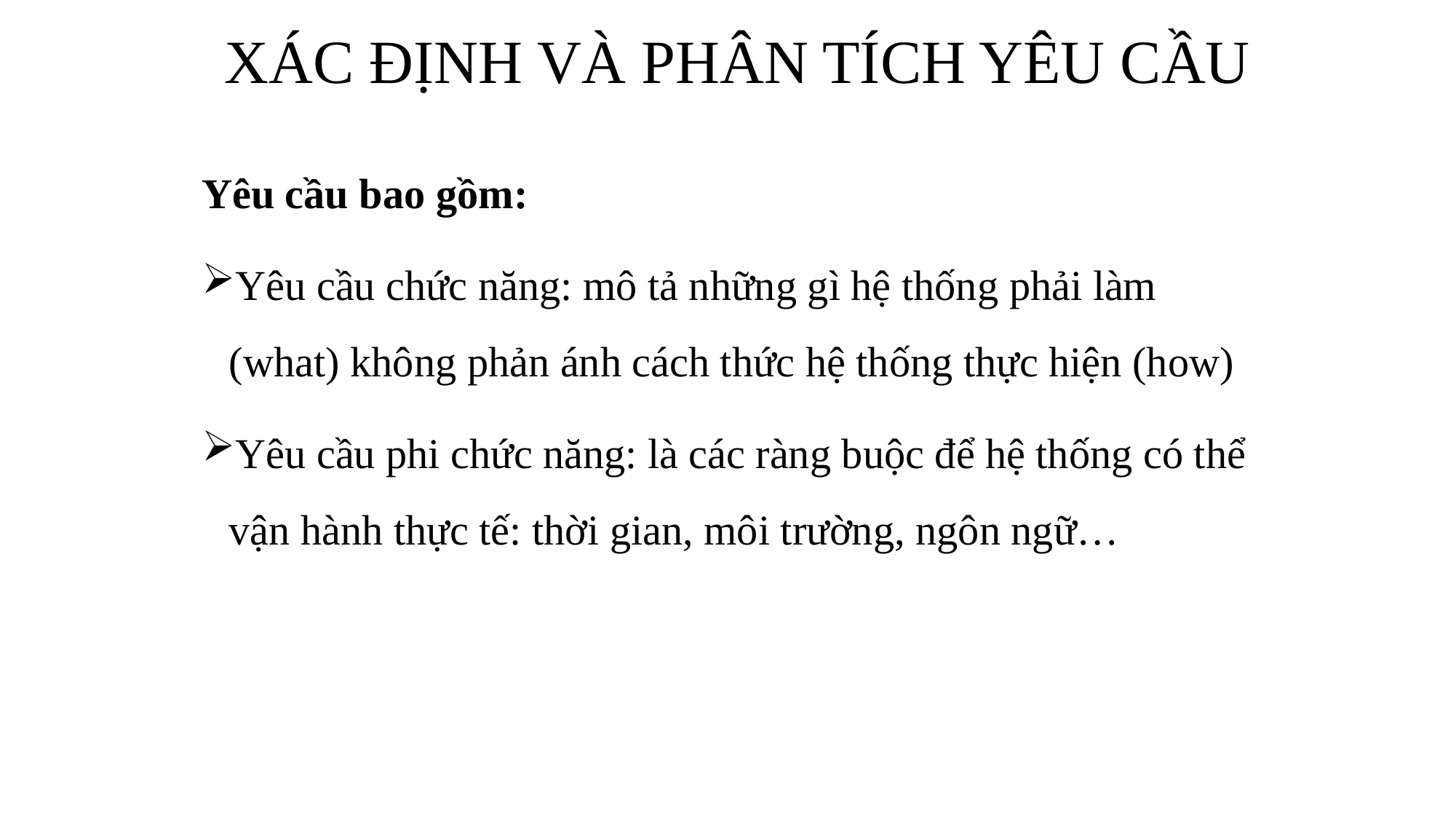

# XÁC ĐỊNH VÀ PHÂN TÍCH YÊU CẦU
Yêu cầu bao gồm:
Yêu cầu chức năng: mô tả những gì hệ thống phải làm (what) không phản ánh cách thức hệ thống thực hiện (how)
Yêu cầu phi chức năng: là các ràng buộc để hệ thống có thể vận hành thực tế: thời gian, môi trường, ngôn ngữ…